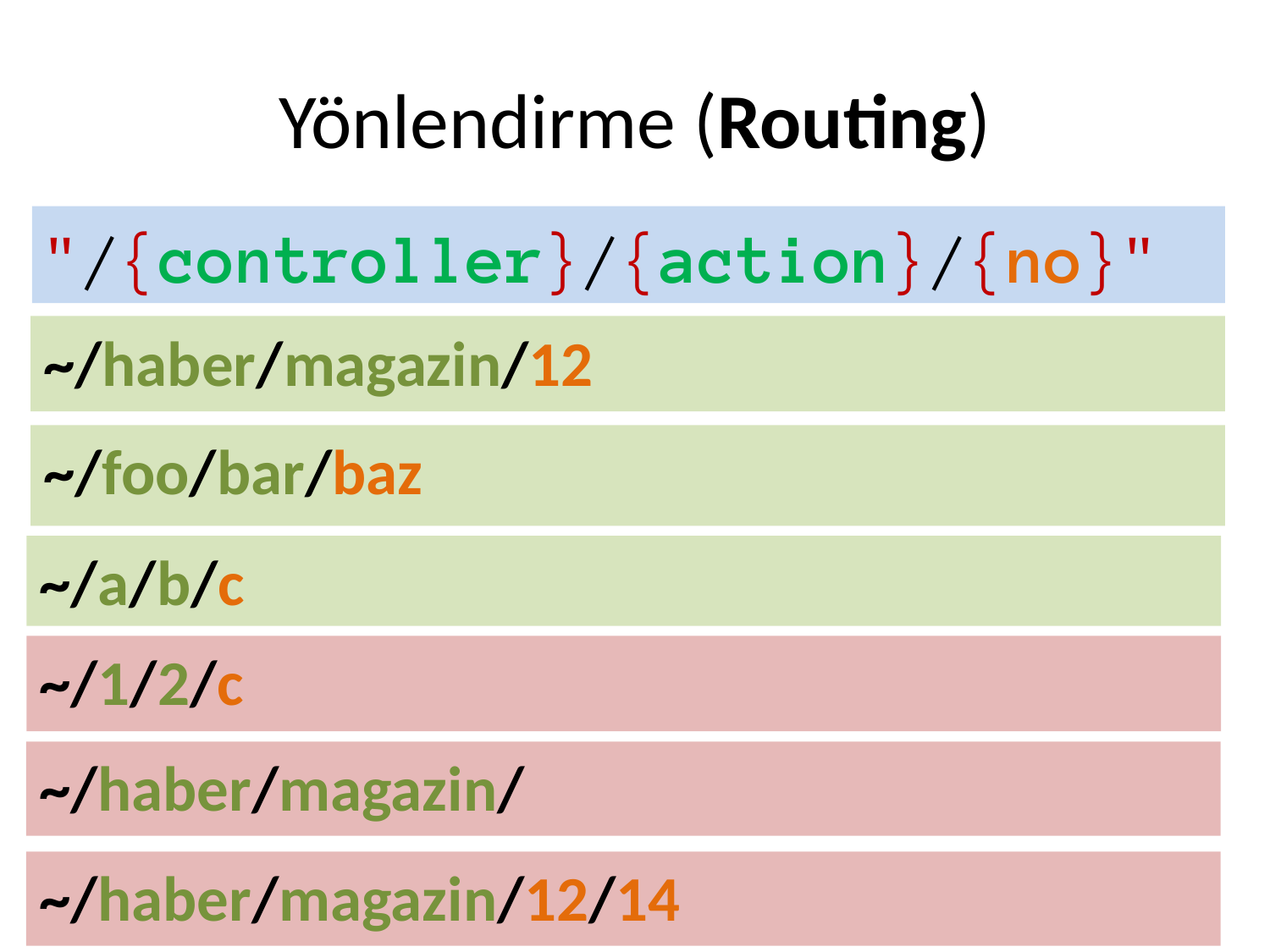

# Yönlendirme (Routing)
"/{controller}/{action}/{no}"
~/haber/magazin/12
~/foo/bar/baz
~/a/b/c
~/1/2/c
~/haber/magazin/
~/haber/magazin/12/14